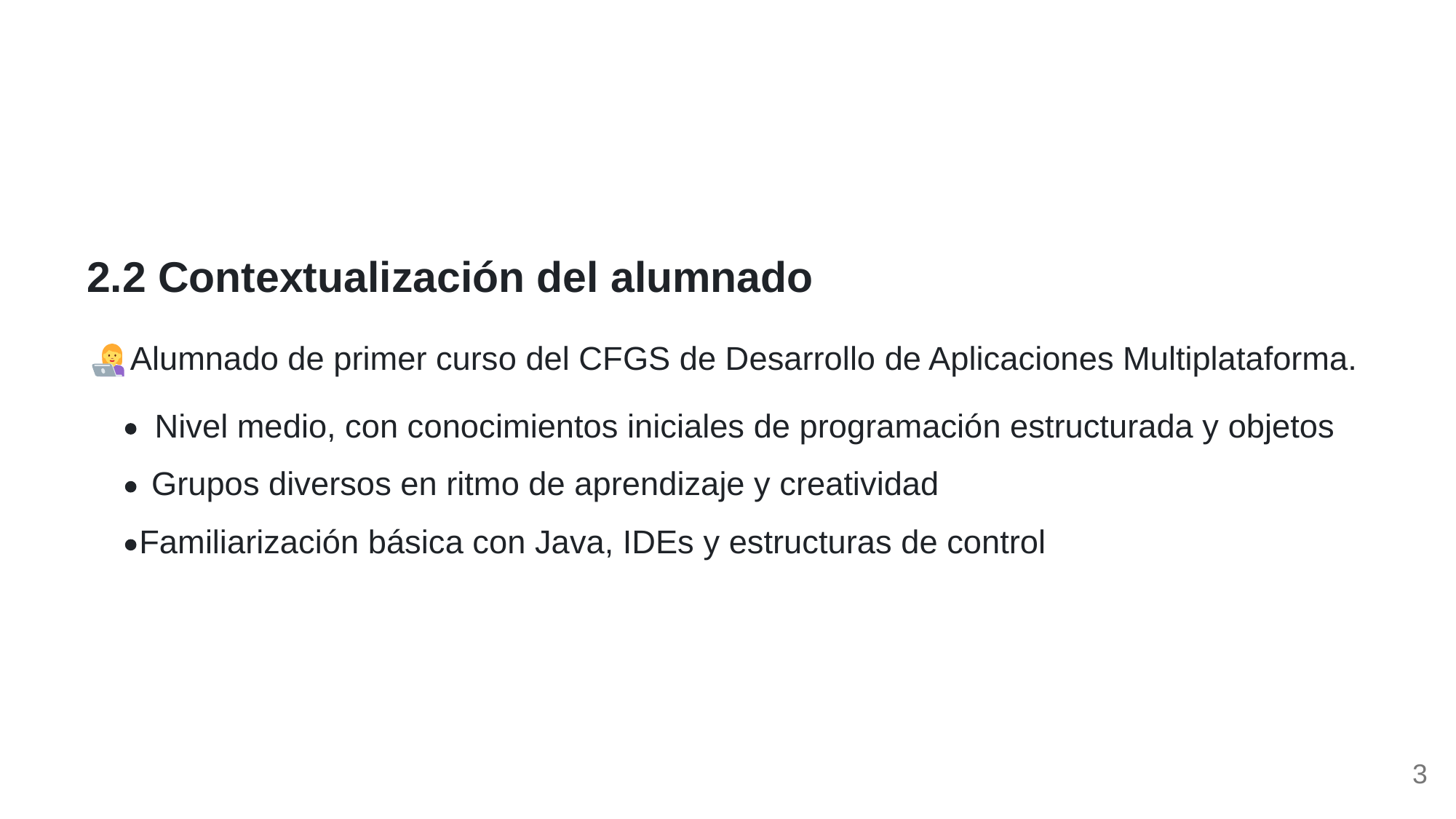

2.2 Contextualización del alumnado
 Alumnado de primer curso del CFGS de Desarrollo de Aplicaciones Multiplataforma.

Nivel medio, con conocimientos iniciales de programación estructurada y objetos

Grupos diversos en ritmo de aprendizaje y creatividad

Familiarización básica con Java, IDEs y estructuras de control

3